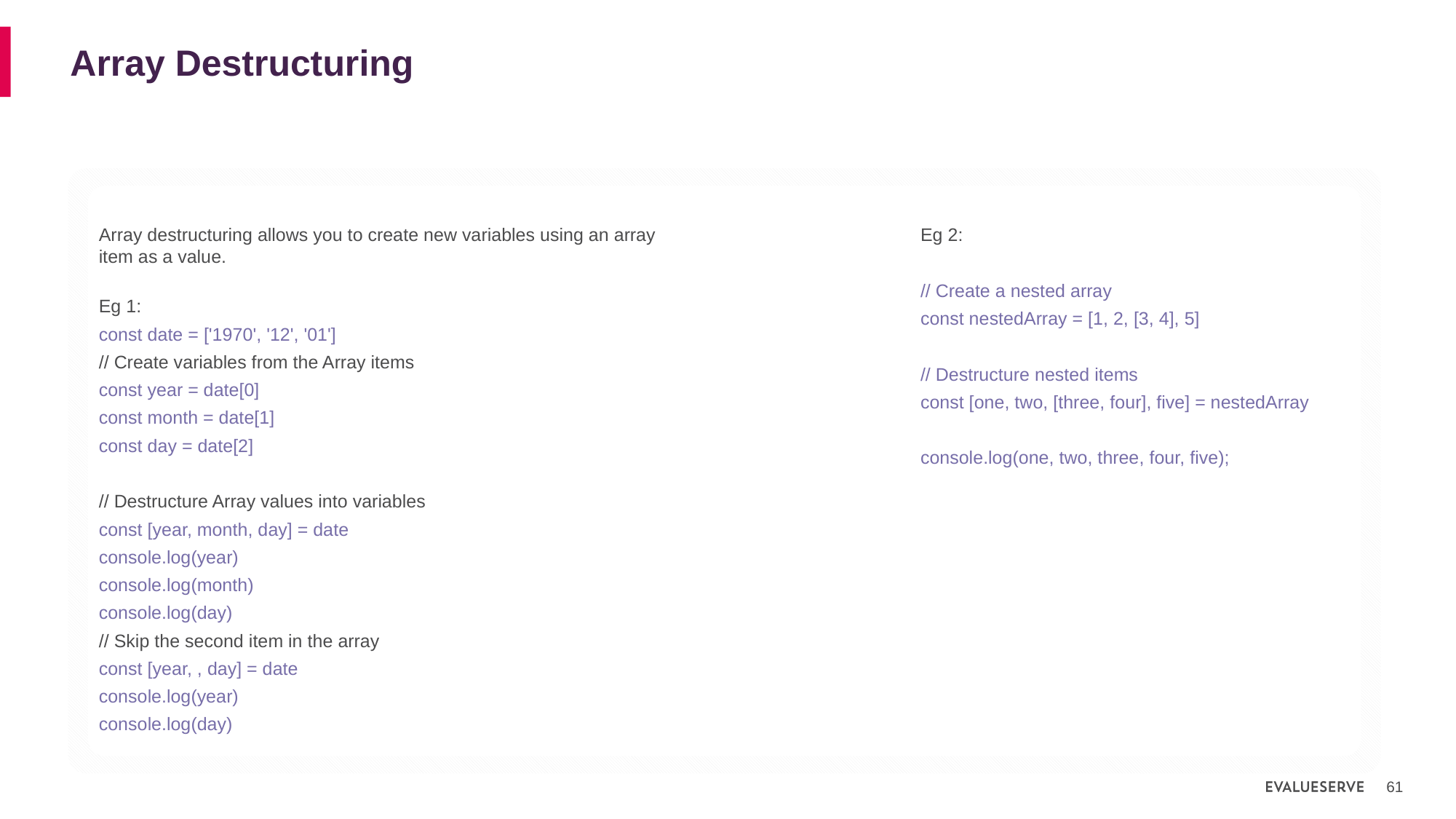

# Array Destructuring

Array destructuring allows you to create new variables using an array item as a value.
Eg 1:
const date = ['1970', '12', '01']
// Create variables from the Array items
const year = date[0]
const month = date[1]
const day = date[2]

// Destructure Array values into variables
const [year, month, day] = date
console.log(year)
console.log(month)
console.log(day)
// Skip the second item in the array
const [year, , day] = date
console.log(year)
console.log(day)
Eg 2:

// Create a nested array
const nestedArray = [1, 2, [3, 4], 5]

// Destructure nested items
const [one, two, [three, four], five] = nestedArray

console.log(one, two, three, four, five);
61